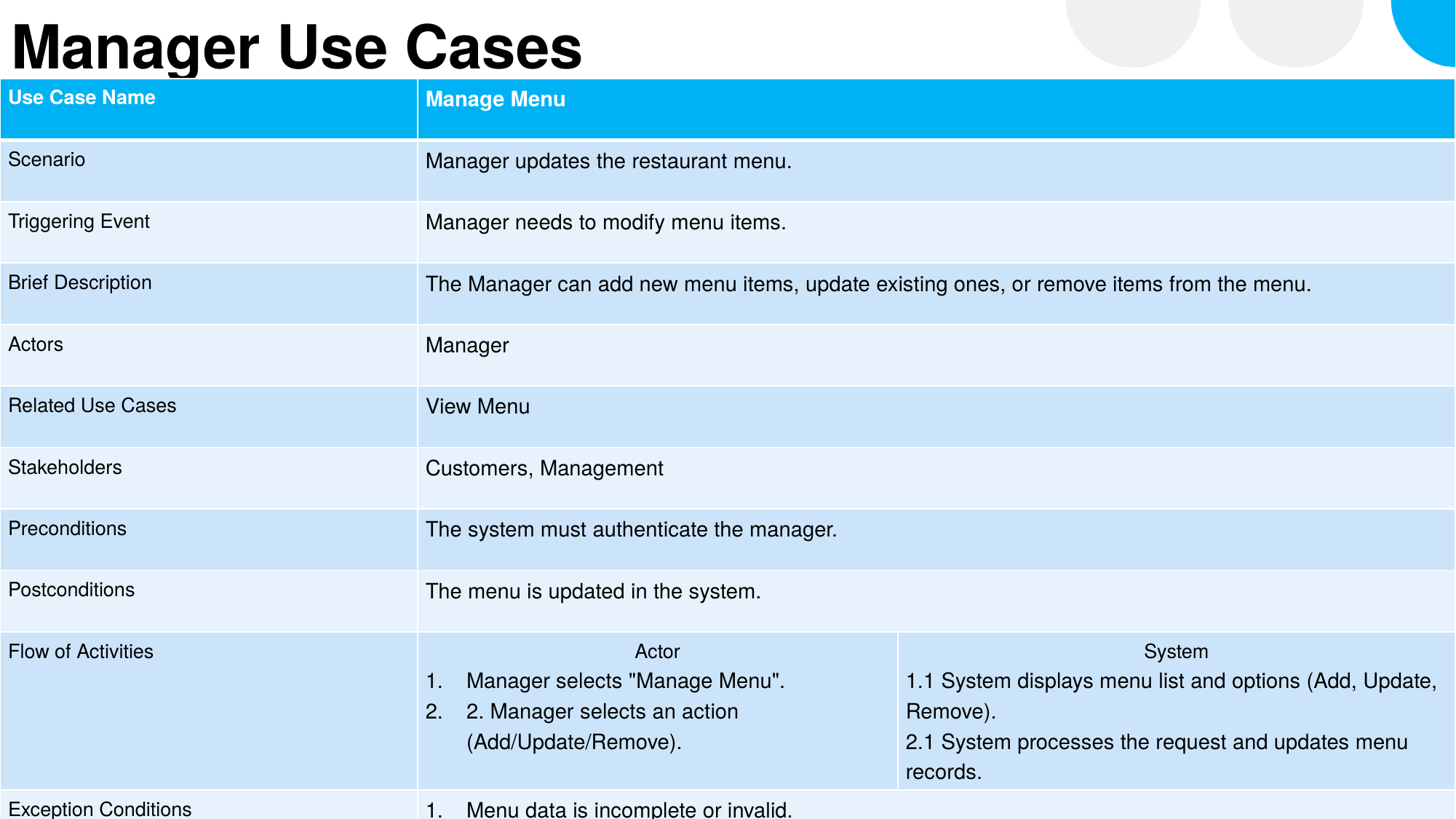

# Manager Use Cases
| Use Case Name | Manage Menu |  |
| --- | --- | --- |
| Scenario | Manager updates the restaurant menu. |  |
| Triggering Event | Manager needs to modify menu items. |  |
| Brief Description | The Manager can add new menu items, update existing ones, or remove items from the menu. |  |
| Actors | Manager |  |
| Related Use Cases | View Menu |  |
| Stakeholders | Customers, Management |  |
| Preconditions | The system must authenticate the manager. |  |
| Postconditions | The menu is updated in the system. |  |
| Flow of Activities | Actor Manager selects "Manage Menu". 2. Manager selects an action (Add/Update/Remove). | System 1.1 System displays menu list and options (Add, Update, Remove). 2.1 System processes the request and updates menu records. |
| Exception Conditions | Menu data is incomplete or invalid. System fails to update menu records. |  |